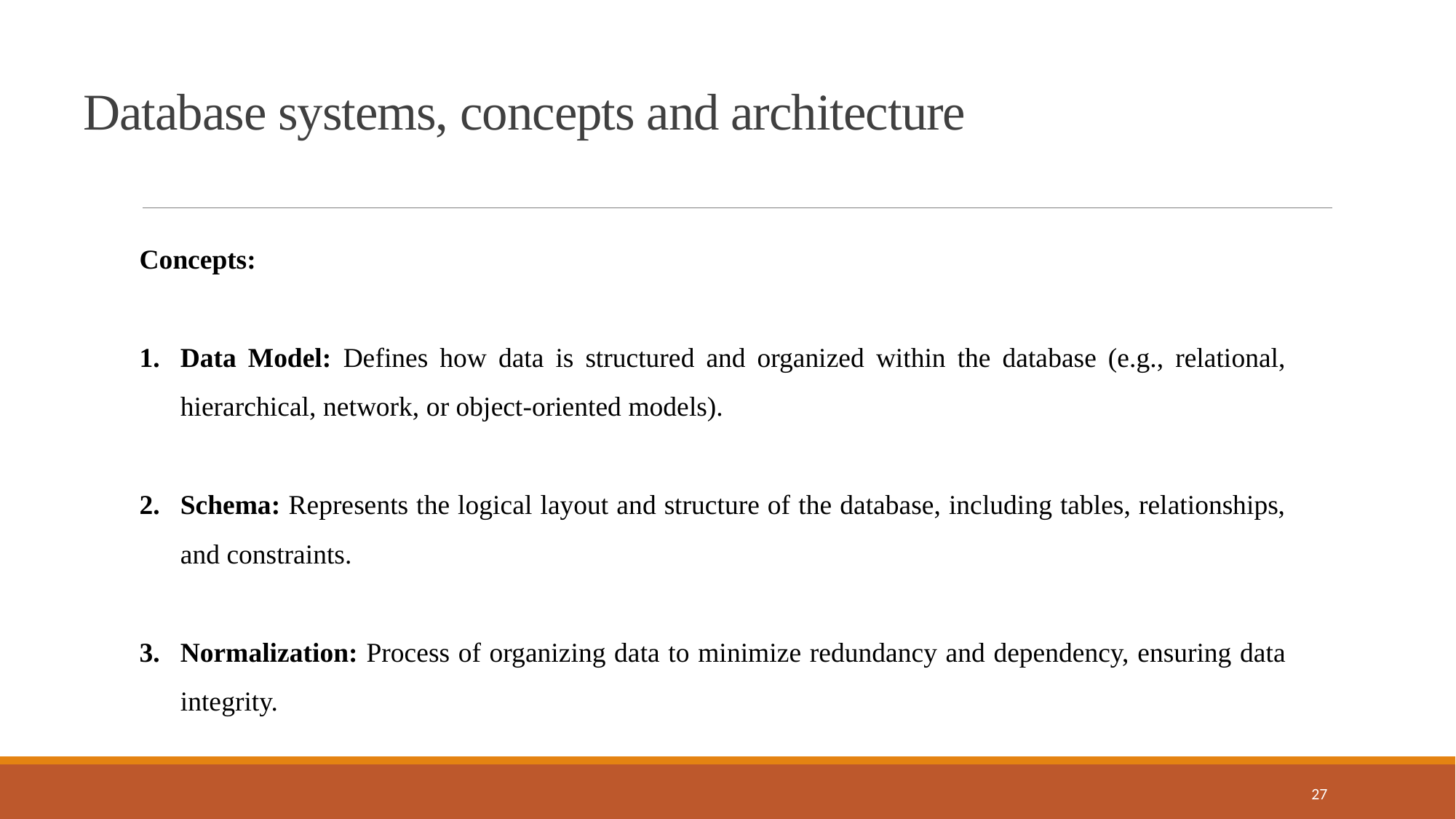

Database systems, concepts and architecture
Concepts:

Data Model: Defines how data is structured and organized within the database (e.g., relational, hierarchical, network, or object-oriented models).

Schema: Represents the logical layout and structure of the database, including tables, relationships, and constraints.

Normalization: Process of organizing data to minimize redundancy and dependency, ensuring data integrity.

27